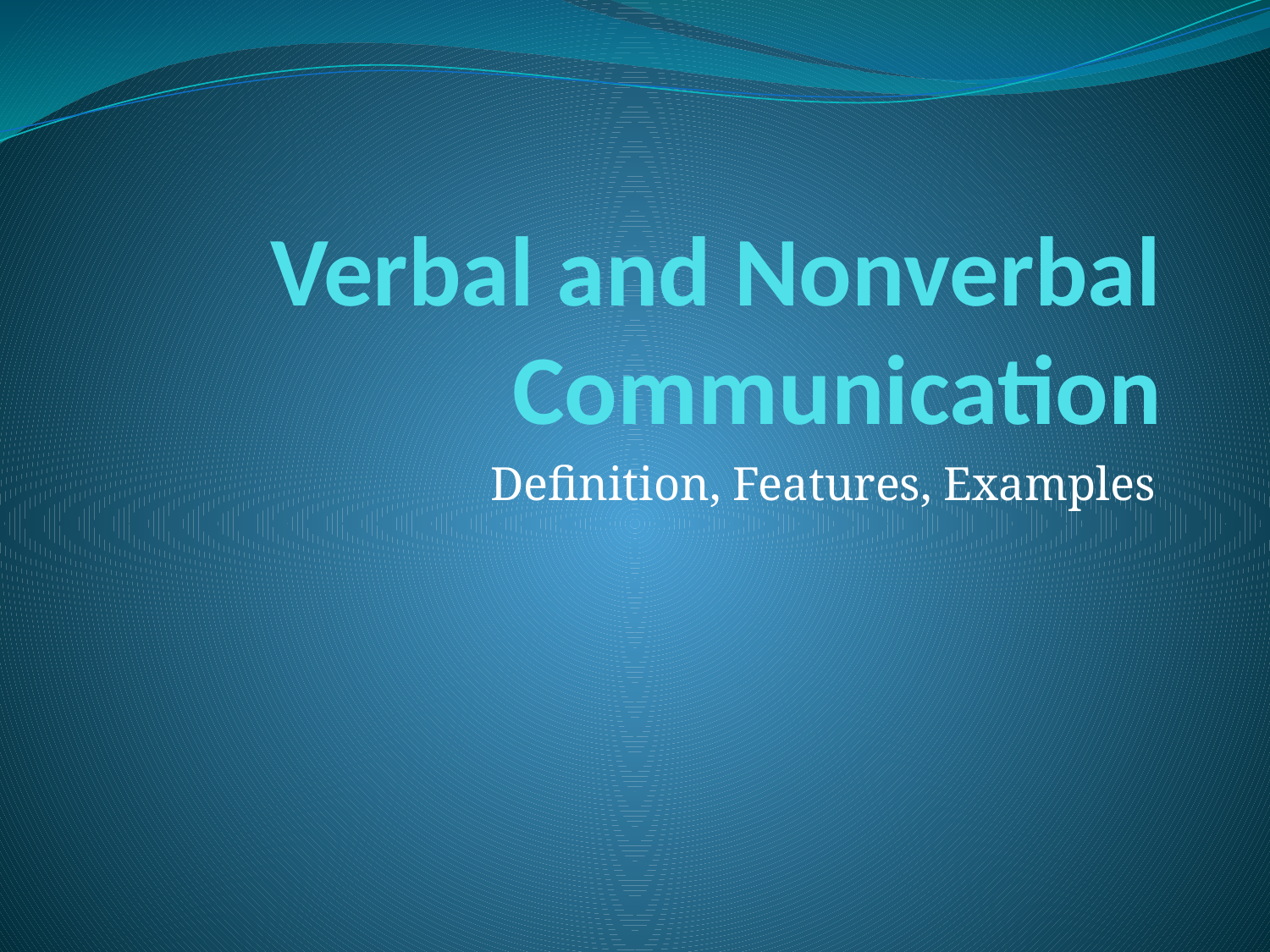

# Verbal and Nonverbal Communication
Definition, Features, Examples